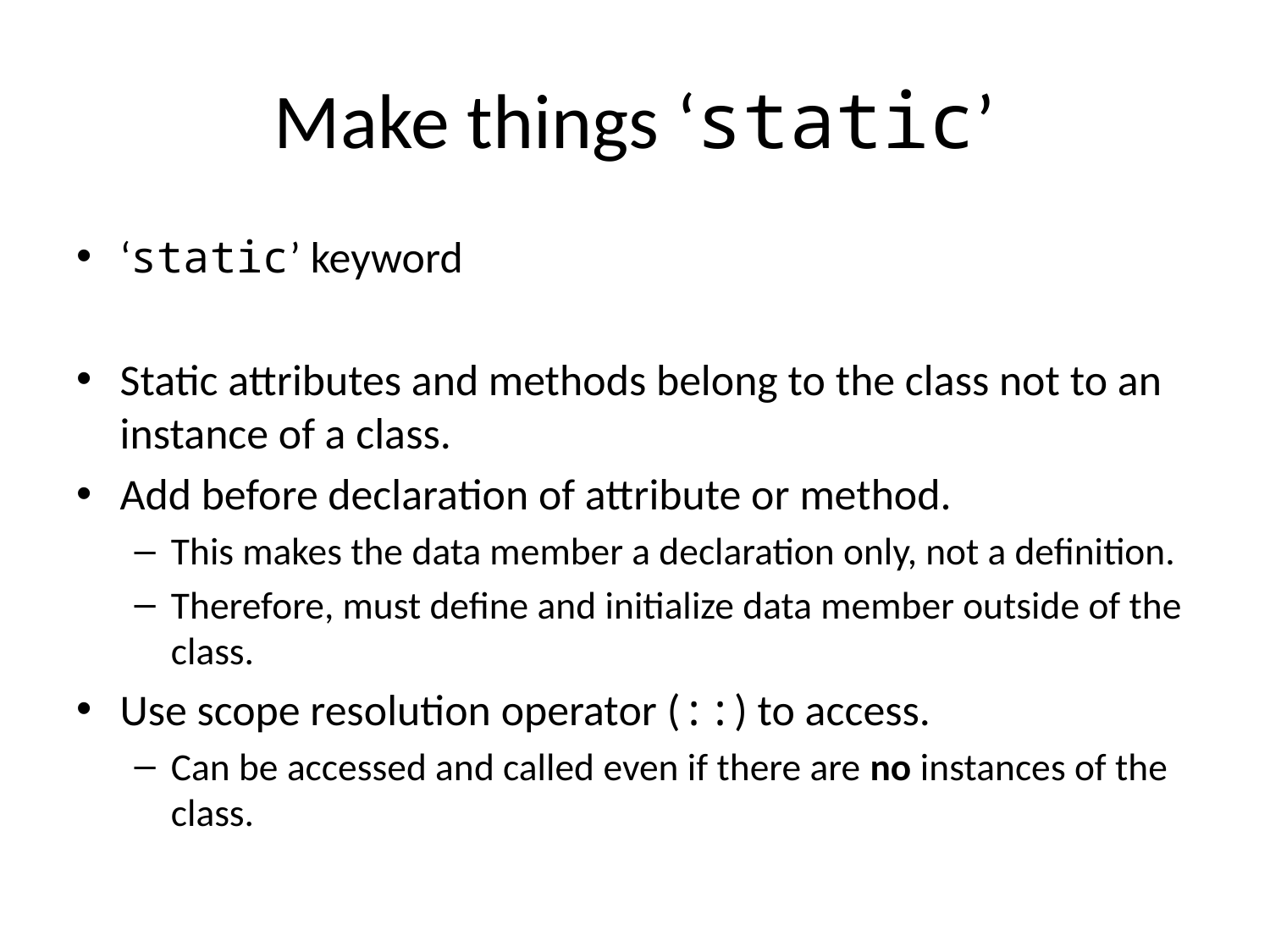

# Make things ‘static’
‘static’ keyword

Static attributes and methods belong to the class not to an instance of a class.
Add before declaration of attribute or method.
This makes the data member a declaration only, not a definition.
Therefore, must define and initialize data member outside of the class.
Use scope resolution operator (::) to access.
Can be accessed and called even if there are no instances of the class.